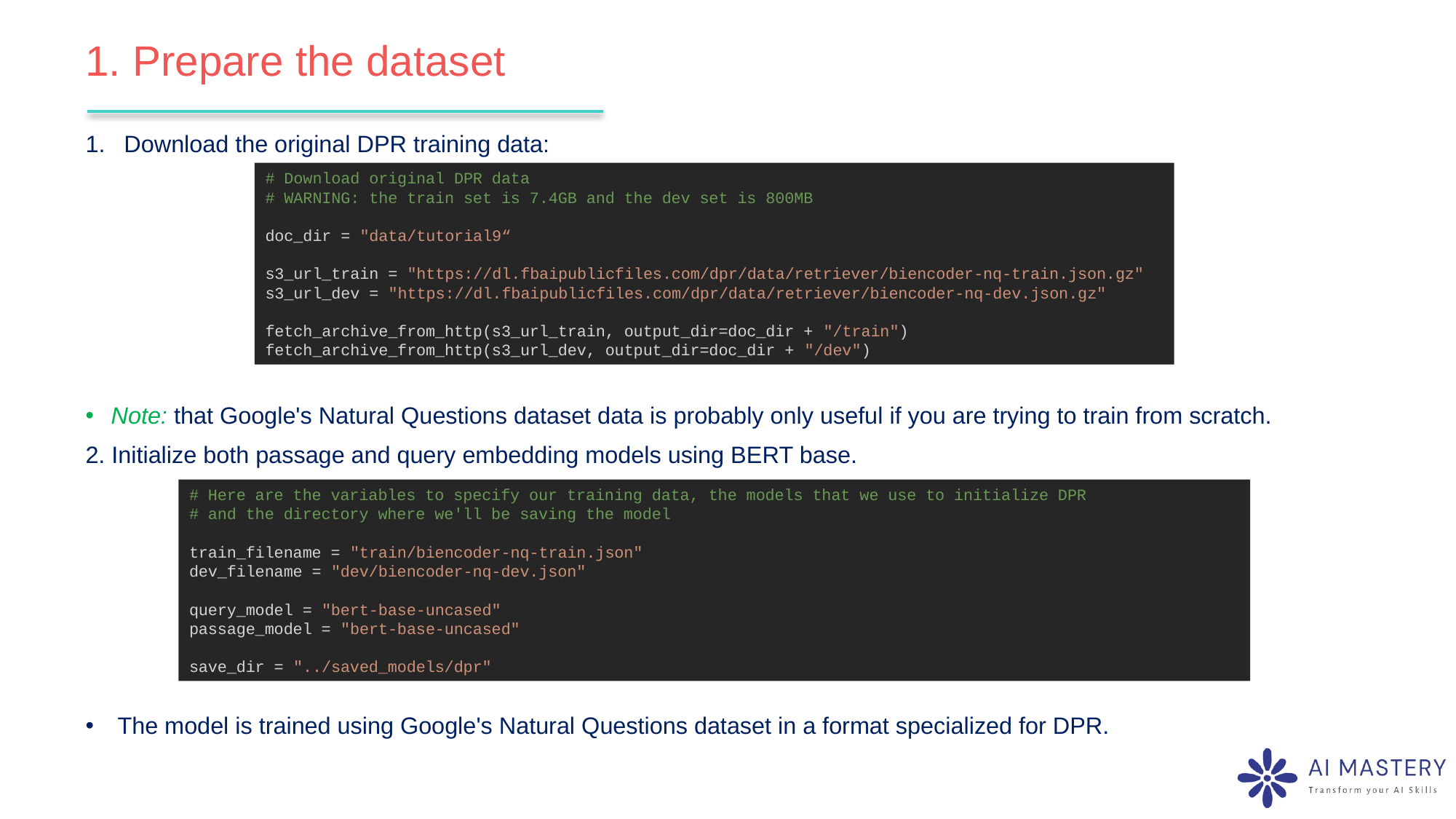

# 1. Prepare the dataset
Download the original DPR training data:

Note: that Google's Natural Questions dataset data is probably only useful if you are trying to train from scratch.
2. Initialize both passage and query embedding models using BERT base.

 The model is trained using Google's Natural Questions dataset in a format specialized for DPR.
# Download original DPR data
# WARNING: the train set is 7.4GB and the dev set is 800MB doc_dir = "data/tutorial9“
s3_url_train = "https://dl.fbaipublicfiles.com/dpr/data/retriever/biencoder-nq-train.json.gz"
s3_url_dev = "https://dl.fbaipublicfiles.com/dpr/data/retriever/biencoder-nq-dev.json.gz"
fetch_archive_from_http(s3_url_train, output_dir=doc_dir + "/train")
fetch_archive_from_http(s3_url_dev, output_dir=doc_dir + "/dev")
# Here are the variables to specify our training data, the models that we use to initialize DPR
# and the directory where we'll be saving the model
train_filename = "train/biencoder-nq-train.json"
dev_filename = "dev/biencoder-nq-dev.json"
query_model = "bert-base-uncased"
passage_model = "bert-base-uncased"
save_dir = "../saved_models/dpr"